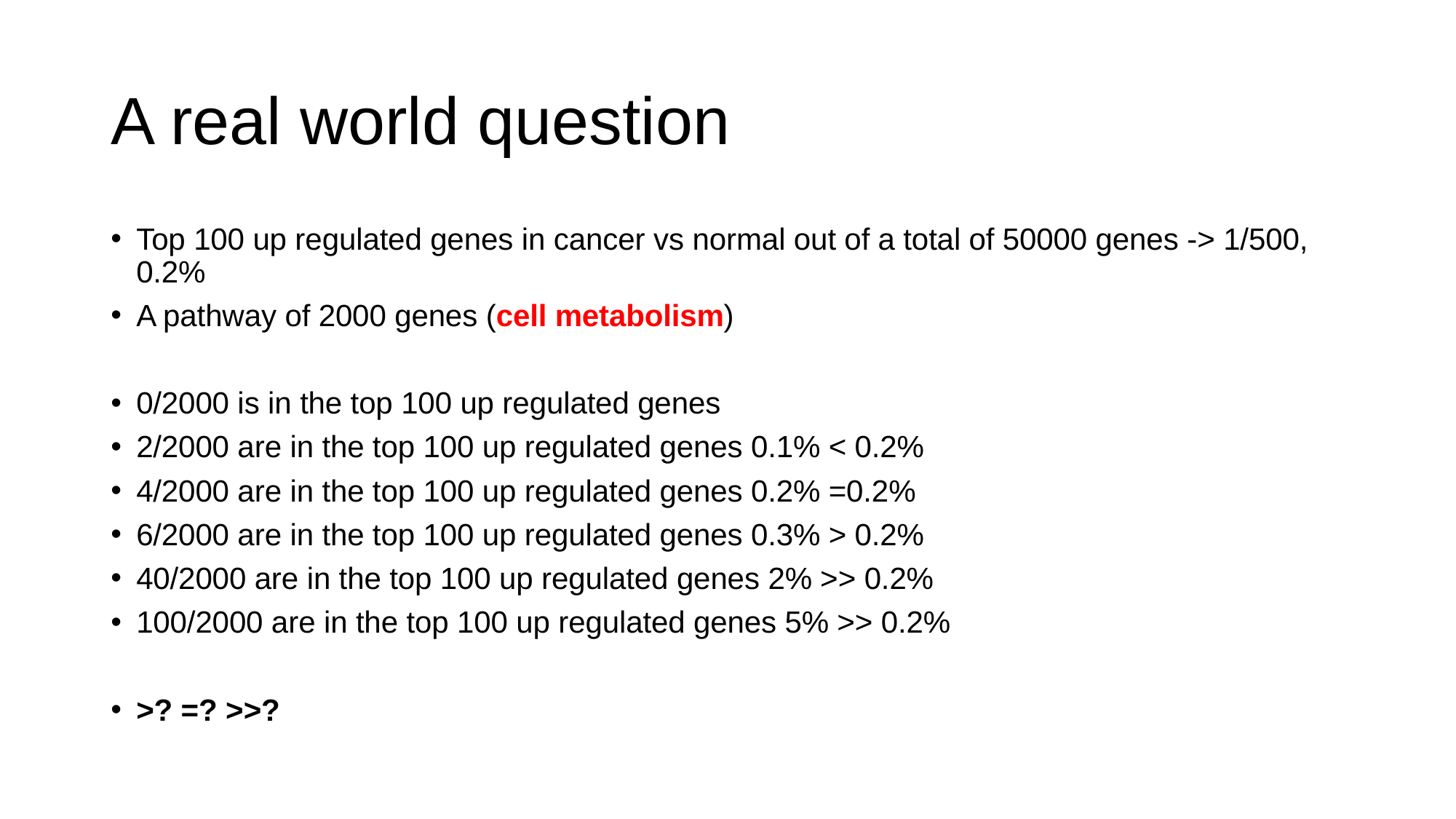

# A real world question
Top 100 up regulated genes in cancer vs normal out of a total of 50000 genes -> 1/500, 0.2%
A pathway of 2000 genes (cell metabolism)

0/2000 is in the top 100 up regulated genes
2/2000 are in the top 100 up regulated genes 0.1% < 0.2%
4/2000 are in the top 100 up regulated genes 0.2% =0.2%
6/2000 are in the top 100 up regulated genes 0.3% > 0.2%
40/2000 are in the top 100 up regulated genes 2% >> 0.2%
100/2000 are in the top 100 up regulated genes 5% >> 0.2%

>? =? >>?